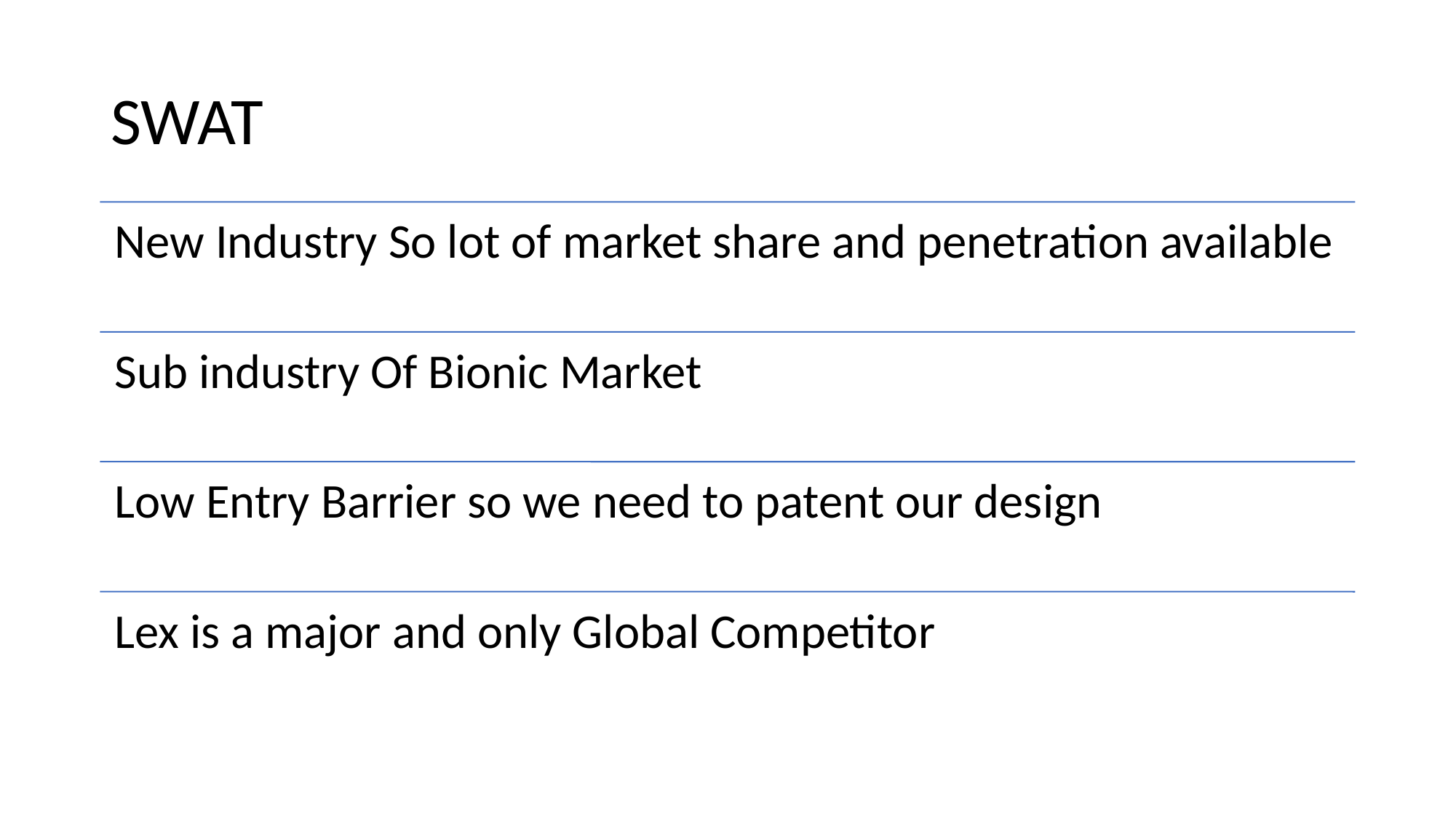

# SWAT
New Industry So lot of market share and penetration available
Sub industry Of Bionic Market
Low Entry Barrier so we need to patent our design
Lex is a major and only Global Competitor